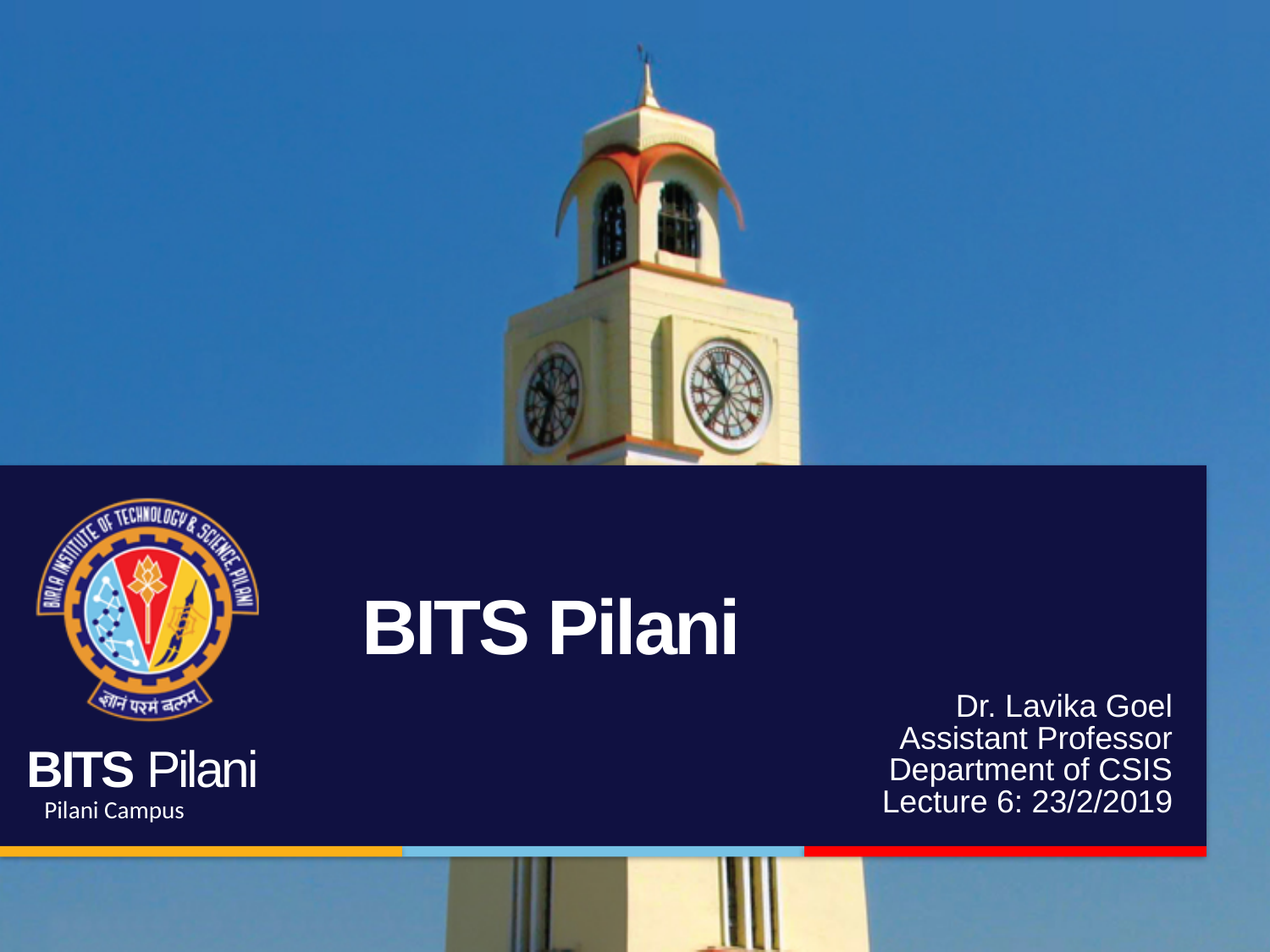

# BITS Pilani
Dr. Lavika Goel
Assistant Professor
Department of CSIS
Lecture 6: 23/2/2019
Pilani Campus